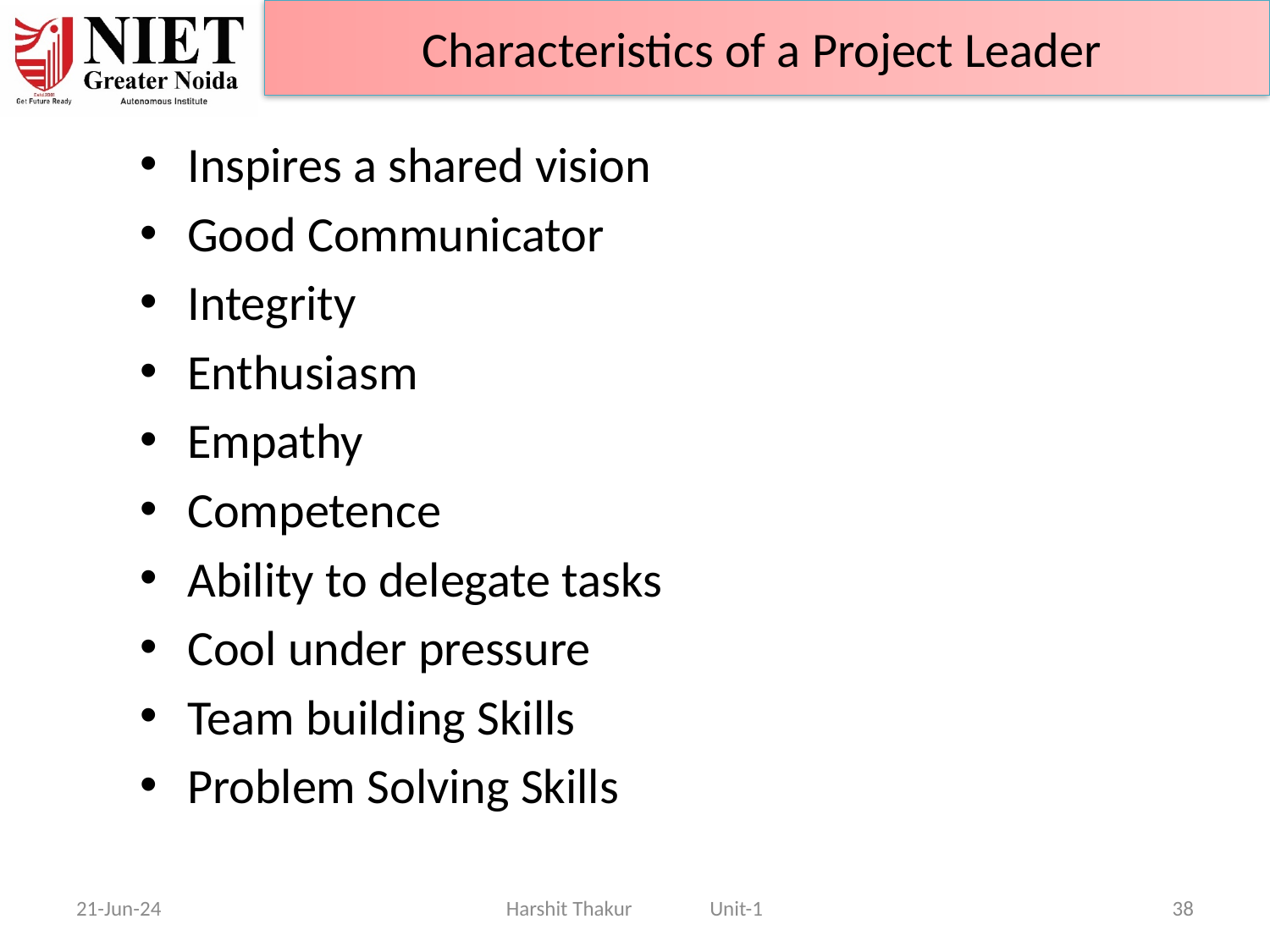

Characteristics of a Project Leader
Inspires a shared vision
Good Communicator
Integrity
Enthusiasm
Empathy
Competence
Ability to delegate tasks
Cool under pressure
Team building Skills
Problem Solving Skills

21-Jun-24
Harshit Thakur                Unit-1
38